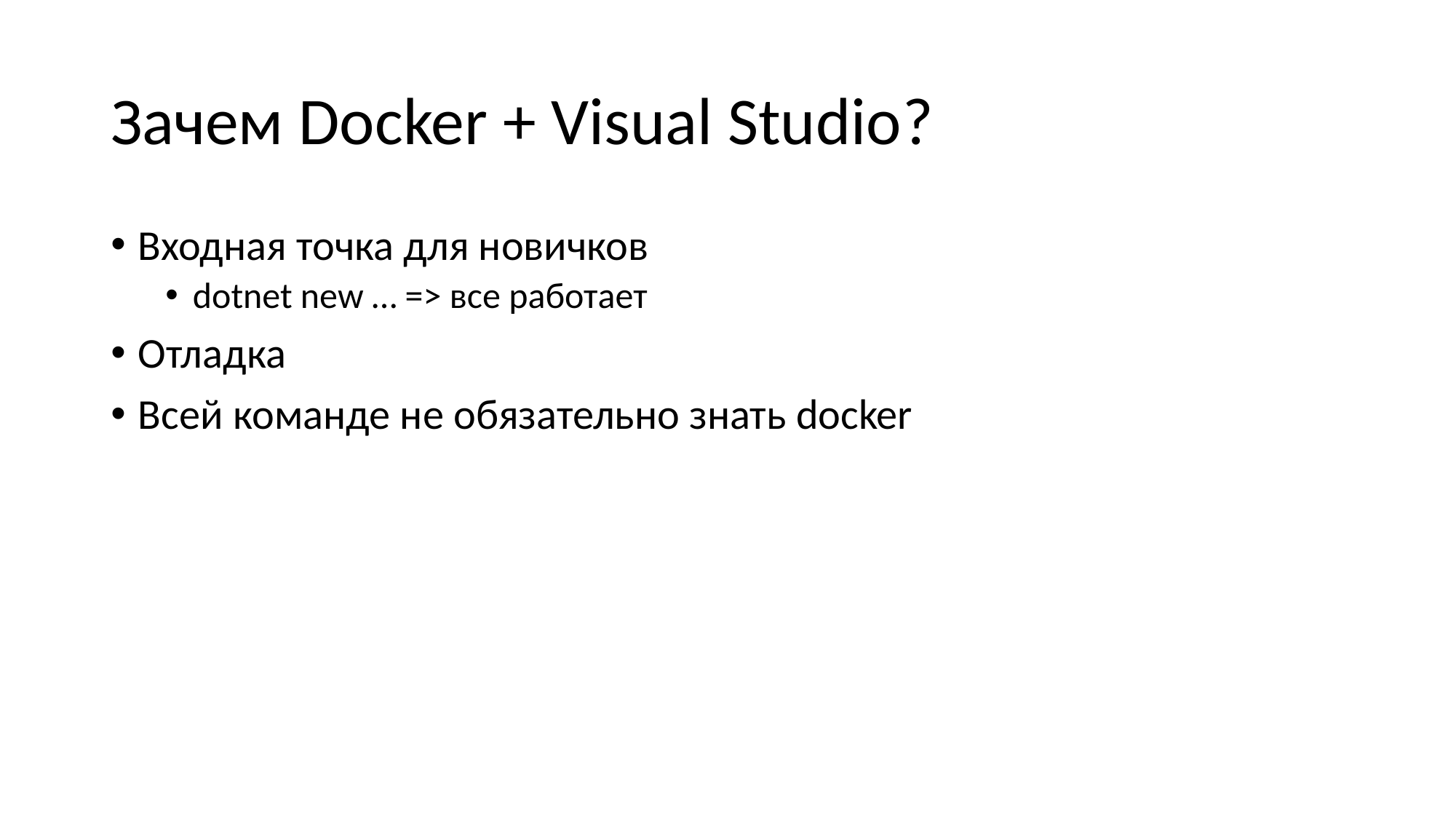

# Зачем Docker + Visual Studio?
Входная точка для новичков
dotnet new … => все работает
Отладка
Всей команде не обязательно знать docker